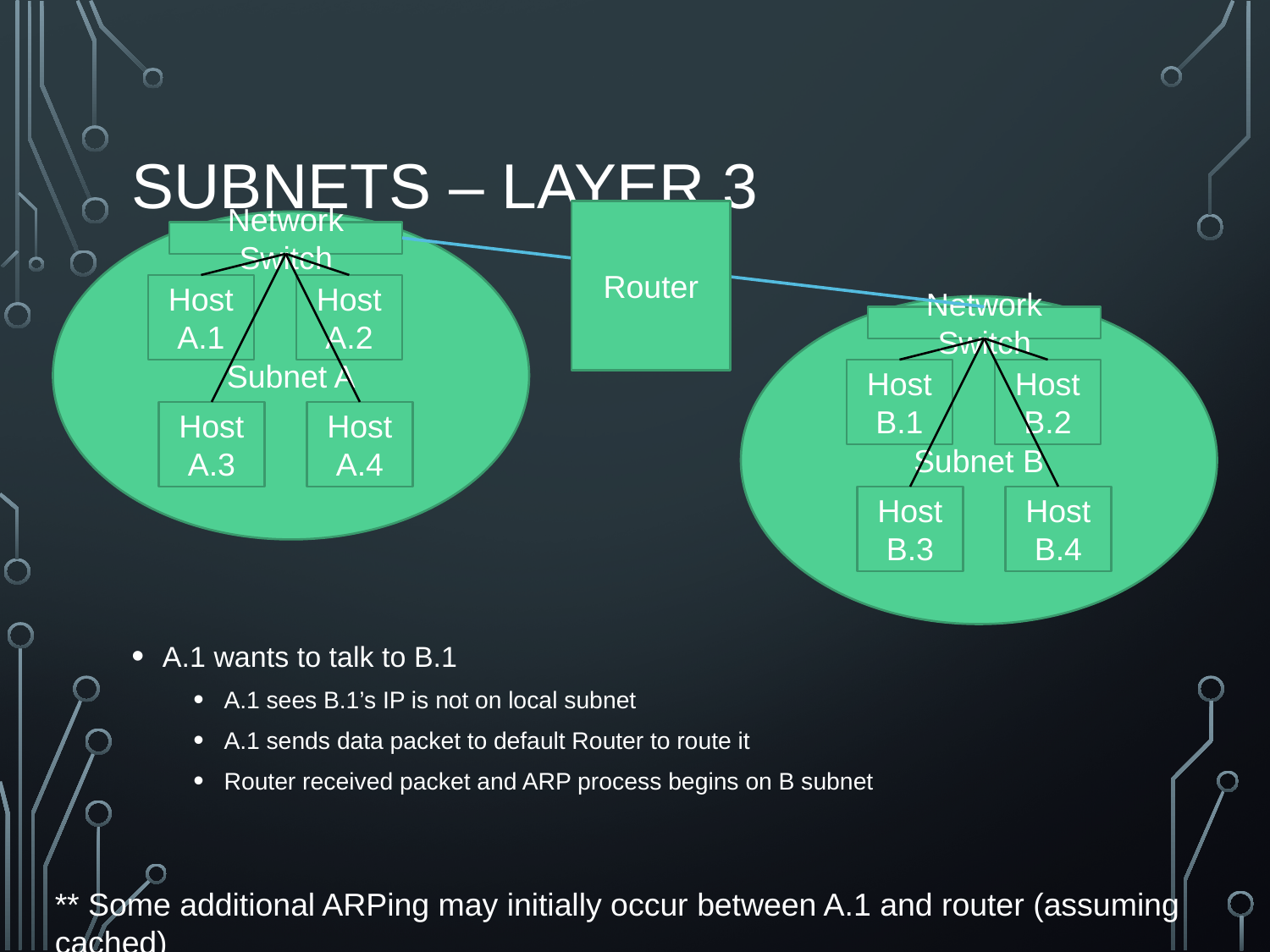

# Subnets – Layer 3
Router
Subnet A
Network Switch
Host A.1
Host A.2
Subnet B
Network Switch

A.1 wants to talk to B.1
A.1 sees B.1’s IP is not on local subnet
A.1 sends data packet to default Router to route it
Router received packet and ARP process begins on B subnet
Host B.1
Host B.2
Host A.3
Host A.4
Host B.3
Host B.4
** Some additional ARPing may initially occur between A.1 and router (assuming cached)